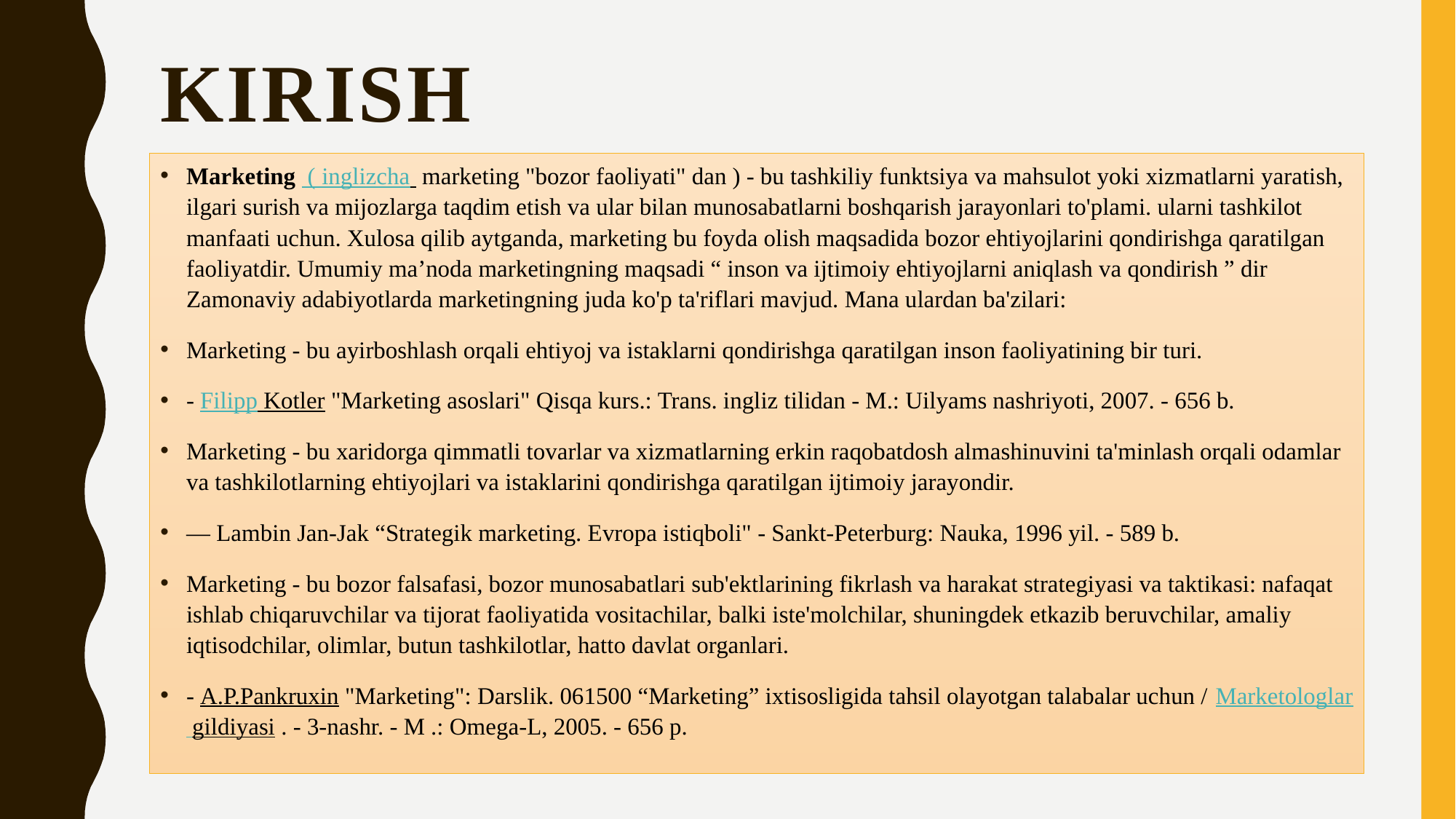

# Kirish
Marketing  ( inglizcha  marketing "bozor faoliyati" dan ) - bu tashkiliy funktsiya va mahsulot yoki xizmatlarni yaratish, ilgari surish va mijozlarga taqdim etish va ular bilan munosabatlarni boshqarish jarayonlari to'plami. ularni tashkilot manfaati uchun. Xulosa qilib aytganda, marketing bu foyda olish maqsadida bozor ehtiyojlarini qondirishga qaratilgan faoliyatdir. Umumiy ma’noda marketingning maqsadi “ inson va ijtimoiy ehtiyojlarni aniqlash va qondirish ” dir
Zamonaviy adabiyotlarda marketingning juda ko'p ta'riflari mavjud. Mana ulardan ba'zilari:
Marketing - bu ayirboshlash orqali ehtiyoj va istaklarni qondirishga qaratilgan inson faoliyatining bir turi.
- Filipp Kotler "Marketing asoslari" Qisqa kurs.: Trans. ingliz tilidan - M.: Uilyams nashriyoti, 2007. - 656 b.
Marketing - bu xaridorga qimmatli tovarlar va xizmatlarning erkin raqobatdosh almashinuvini ta'minlash orqali odamlar va tashkilotlarning ehtiyojlari va istaklarini qondirishga qaratilgan ijtimoiy jarayondir.
— Lambin Jan-Jak “Strategik marketing. Evropa istiqboli" - Sankt-Peterburg: Nauka, 1996 yil. - 589 b.
Marketing - bu bozor falsafasi, bozor munosabatlari sub'ektlarining fikrlash va harakat strategiyasi va taktikasi: nafaqat ishlab chiqaruvchilar va tijorat faoliyatida vositachilar, balki iste'molchilar, shuningdek etkazib beruvchilar, amaliy iqtisodchilar, olimlar, butun tashkilotlar, hatto davlat organlari.
- A.P.Pankruxin "Marketing": Darslik. 061500 “Marketing” ixtisosligida tahsil olayotgan talabalar uchun / Marketologlar gildiyasi . - 3-nashr. - M .: Omega-L, 2005. - 656 p.